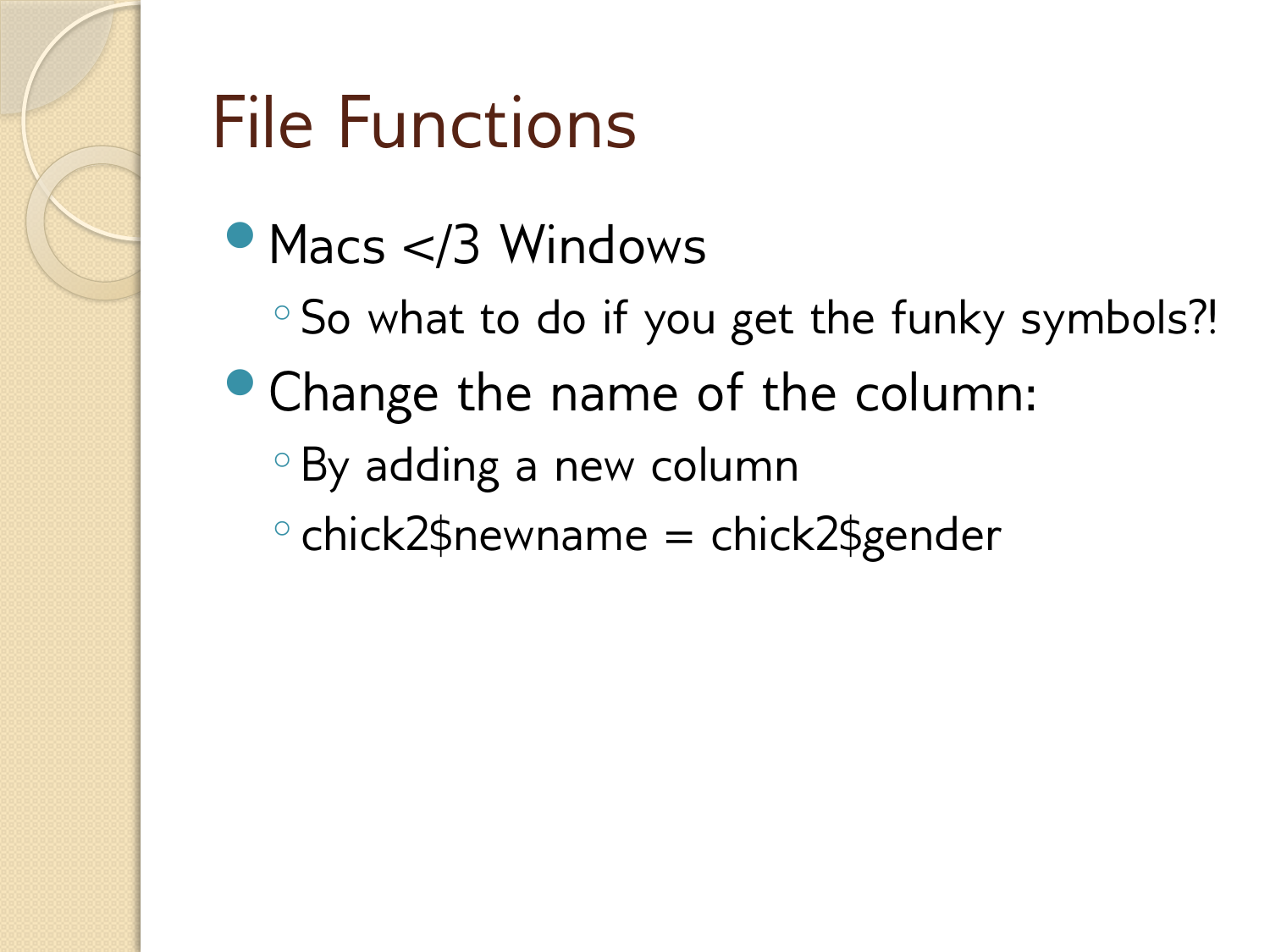

# File Functions
Macs </3 Windows
So what to do if you get the funky symbols?!
Change the name of the column:
By adding a new column
chick2$newname = chick2$gender